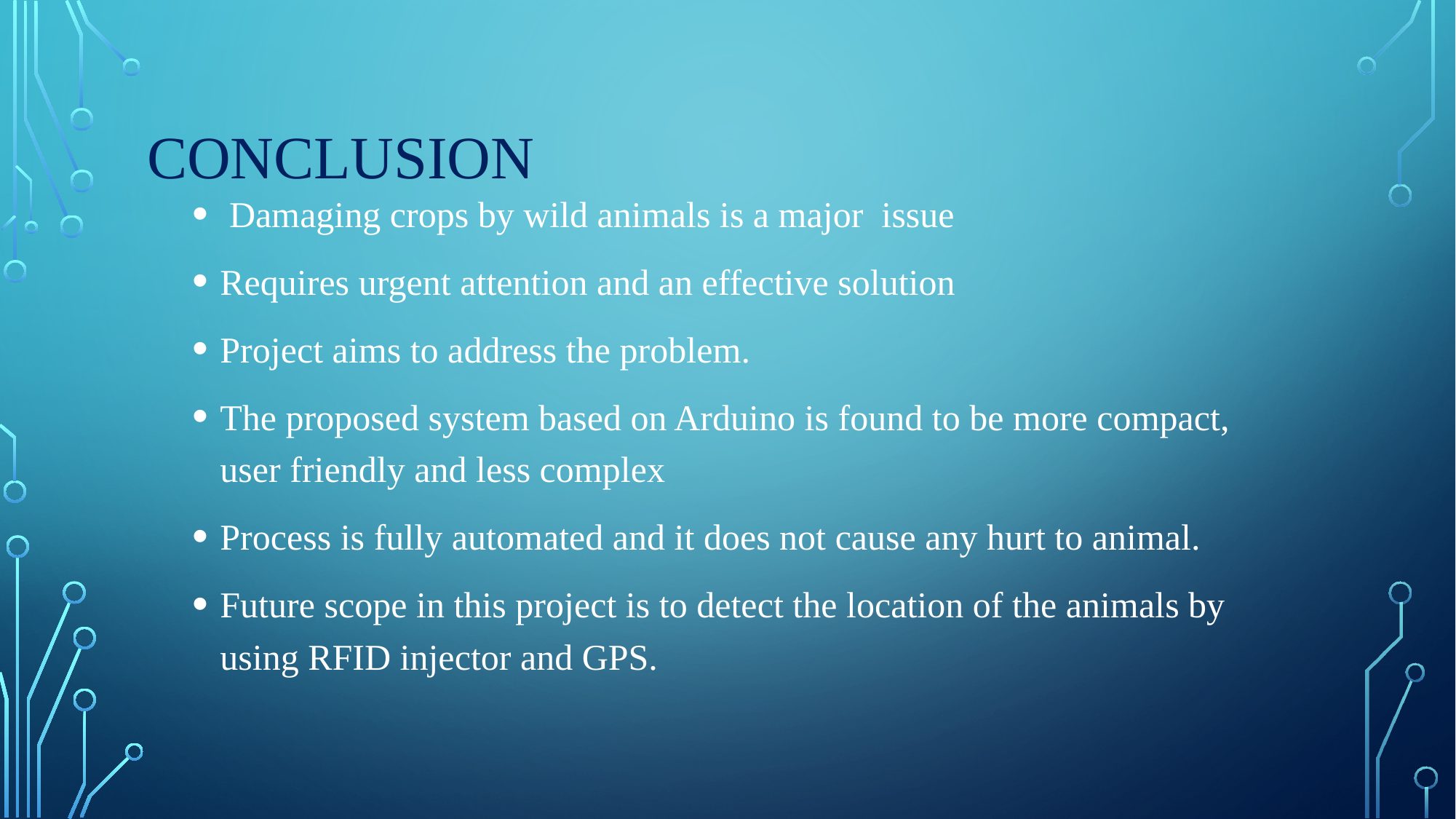

# CONCLUSION
 Damaging crops by wild animals is a major  issue
Requires urgent attention and an effective solution
Project aims to address the problem.
The proposed system based on Arduino is found to be more compact, user friendly and less complex
Process is fully automated and it does not cause any hurt to animal.
Future scope in this project is to detect the location of the animals by using RFID injector and GPS.